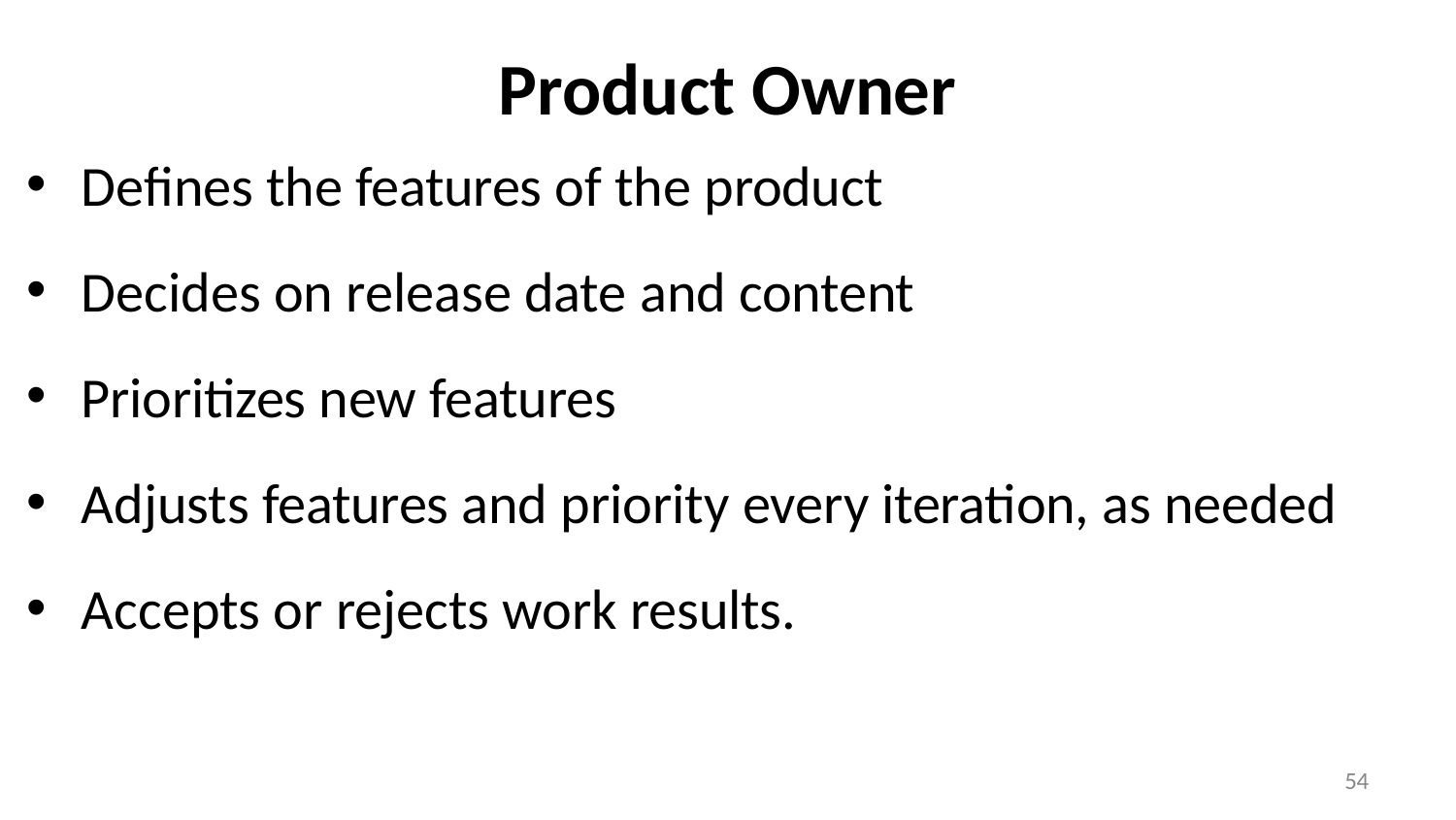

# Product Owner
Defines the features of the product
Decides on release date and content
Prioritizes new features
Adjusts features and priority every iteration, as needed
Accepts or rejects work results.
54